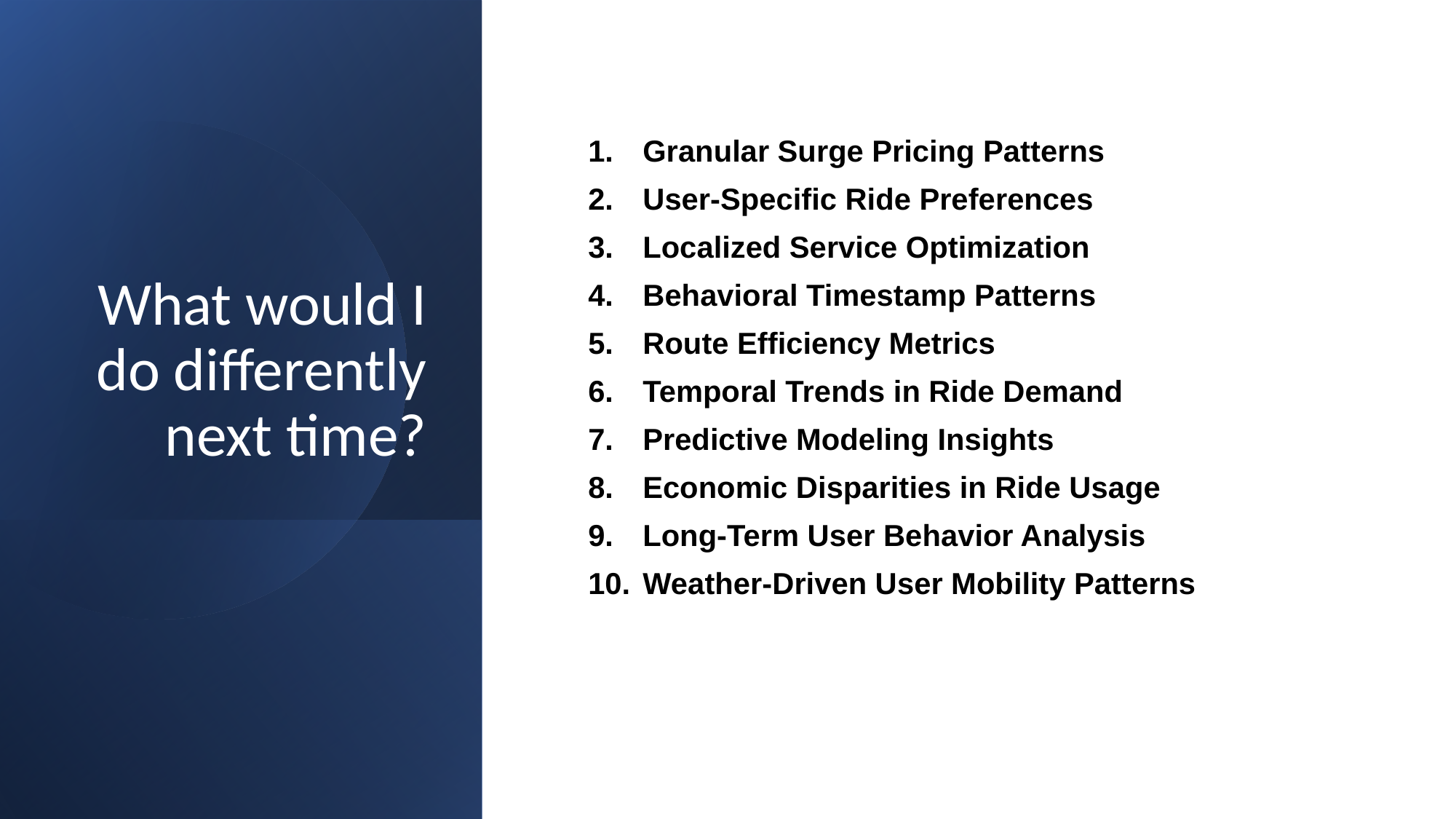

# What would I do differently next time?
Granular Surge Pricing Patterns
User-Specific Ride Preferences
Localized Service Optimization
Behavioral Timestamp Patterns
Route Efficiency Metrics
Temporal Trends in Ride Demand
Predictive Modeling Insights
Economic Disparities in Ride Usage
Long-Term User Behavior Analysis
Weather-Driven User Mobility Patterns